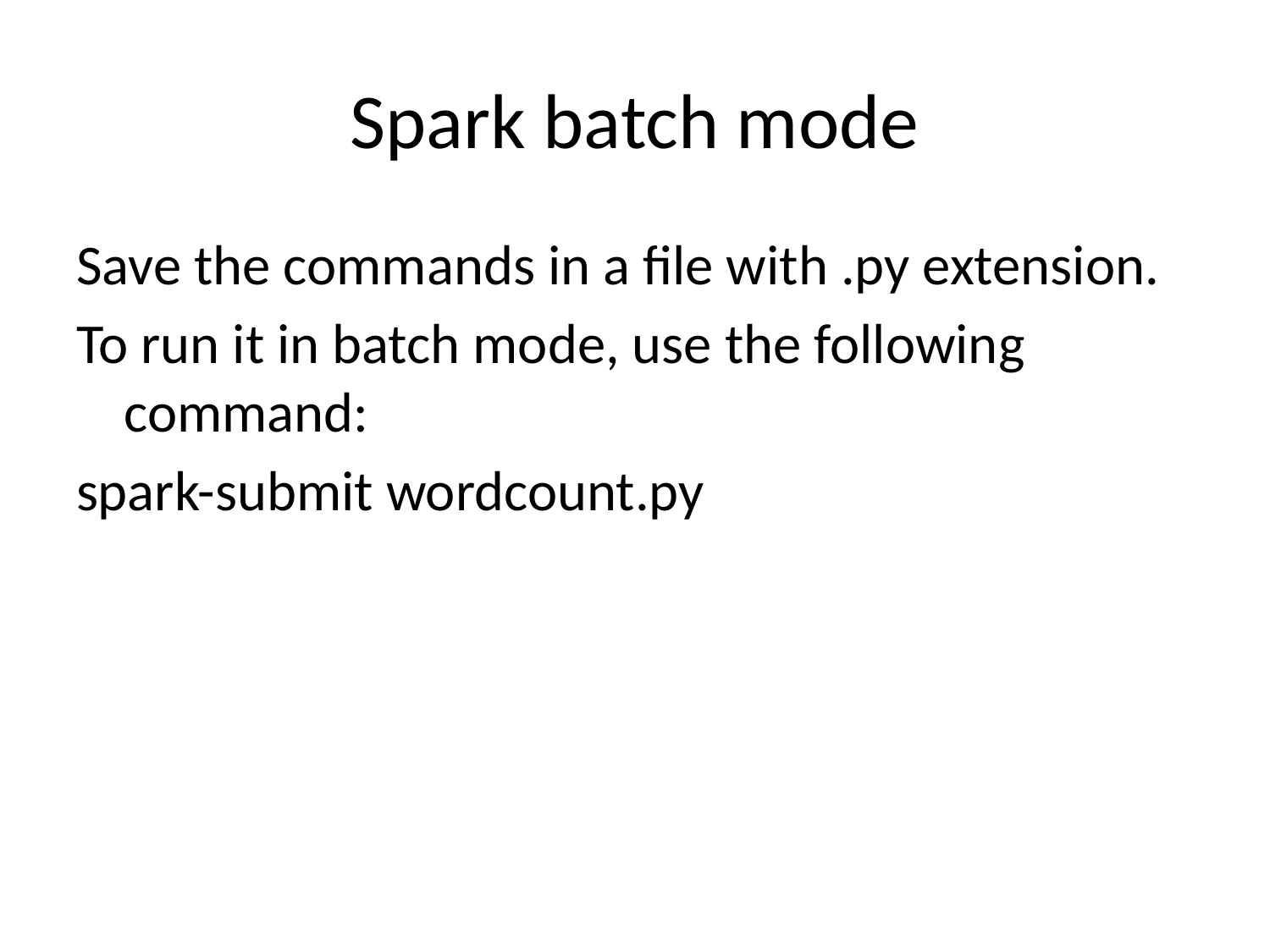

# Spark batch mode
Save the commands in a file with .py extension.
To run it in batch mode, use the following command:
spark-submit wordcount.py